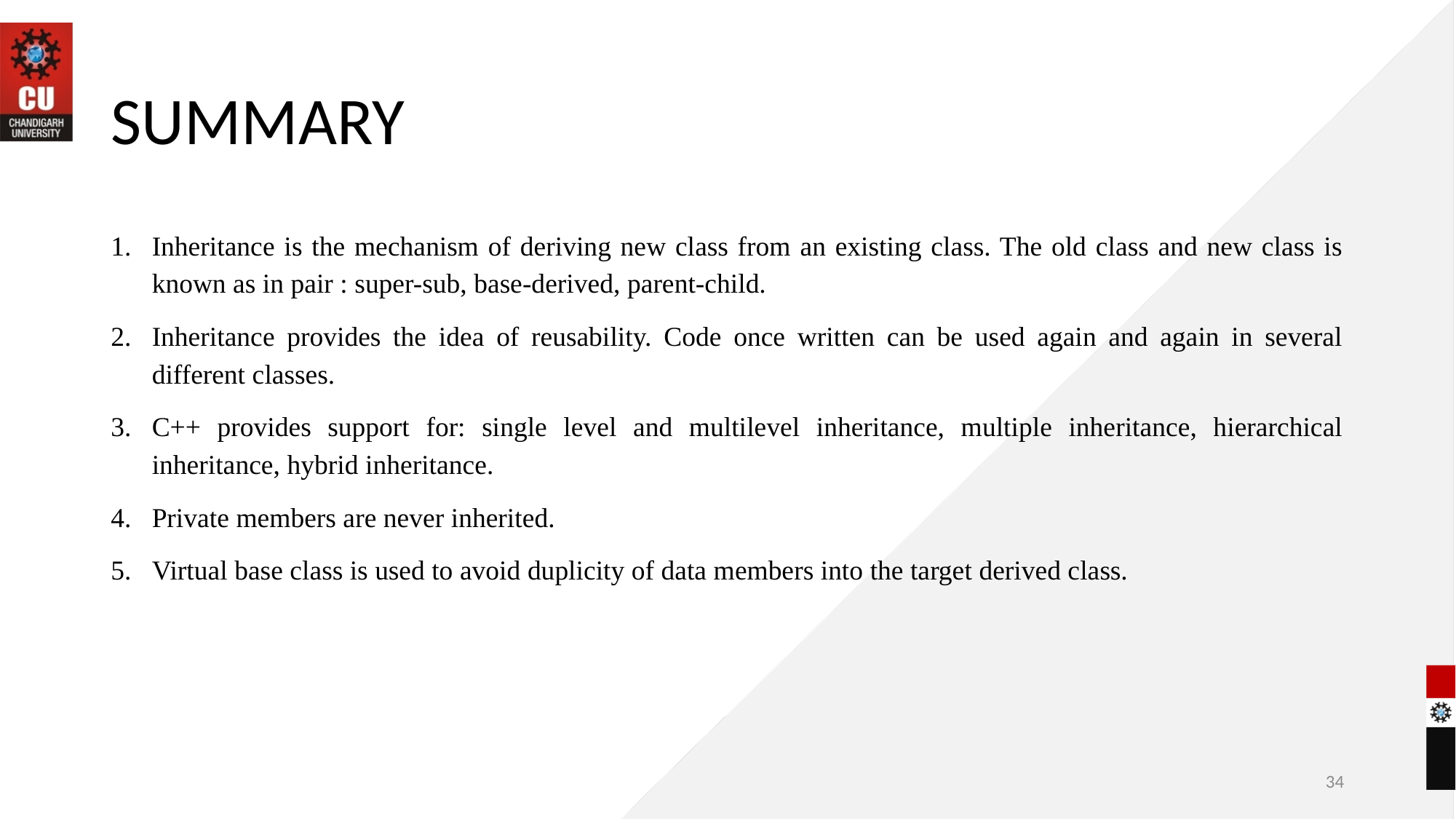

# SUMMARY
Inheritance is the mechanism of deriving new class from an existing class. The old class and new class is known as in pair : super-sub, base-derived, parent-child.
Inheritance provides the idea of reusability. Code once written can be used again and again in several different classes.
C++ provides support for: single level and multilevel inheritance, multiple inheritance, hierarchical inheritance, hybrid inheritance.
Private members are never inherited.
Virtual base class is used to avoid duplicity of data members into the target derived class.

34